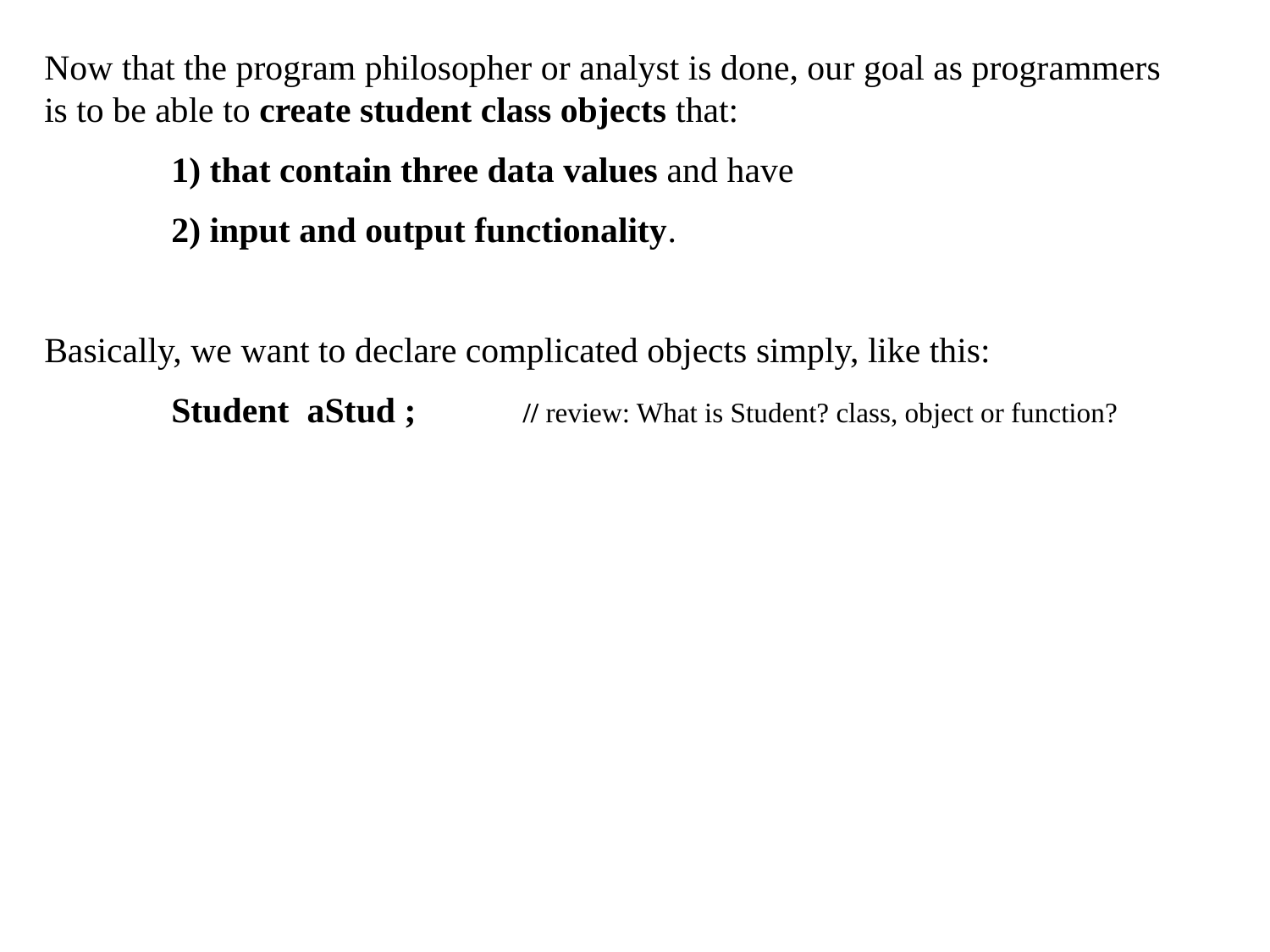

Now that the program philosopher or analyst is done, our goal as programmers is to be able to create student class objects that:
	1) that contain three data values and have
	2) input and output functionality.

Basically, we want to declare complicated objects simply, like this:
	Student  aStud ;	           // review: What is Student? class, object or function?